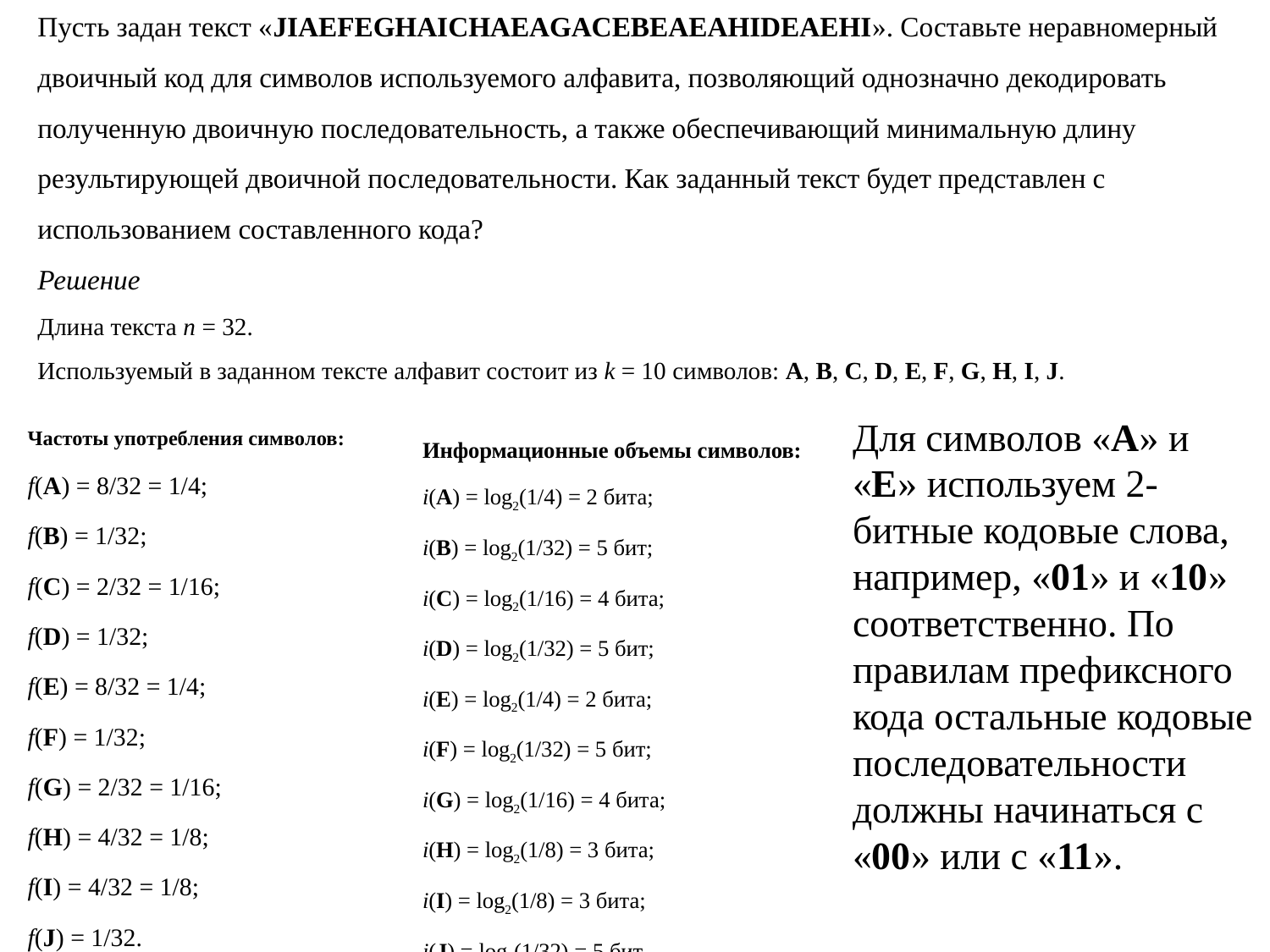

# Пусть задан текст «JIAEFEGHAICHAEAGACEBEAEAHIDEAEHI». Составьте неравномерный двоичный код для символов используемого алфавита, позволяющий однозначно декодировать полученную двоичную последовательность, а также обеспечивающий минимальную длину результирующей двоичной последовательности. Как заданный текст будет представлен с использованием составленного кода? Решение Длина текста n = 32. Используемый в заданном тексте алфавит состоит из k = 10 символов: A, B, C, D, E, F, G, H, I, J.
Частоты употребления символов:
f(A) = 8/32 = 1/4;
f(B) = 1/32;
f(C) = 2/32 = 1/16;
f(D) = 1/32;
f(E) = 8/32 = 1/4;
f(F) = 1/32;
f(G) = 2/32 = 1/16;
f(H) = 4/32 = 1/8;
f(I) = 4/32 = 1/8;
f(J) = 1/32.

Для символов «A» и «E» используем 2-битные кодовые слова, например, «01» и «10» соответственно. По правилам префиксного кода остальные кодовые последовательности должны начинаться с «00» или с «11».

Информационные объемы символов:
i(A) = log2(1/4) = 2 бита;
i(B) = log2(1/32) = 5 бит;
i(C) = log2(1/16) = 4 бита;
i(D) = log2(1/32) = 5 бит;
i(E) = log2(1/4) = 2 бита;
i(F) = log2(1/32) = 5 бит;
i(G) = log2(1/16) = 4 бита;
i(H) = log2(1/8) = 3 бита;
i(I) = log2(1/8) = 3 бита;
i(J) = log2(1/32) = 5 бит.